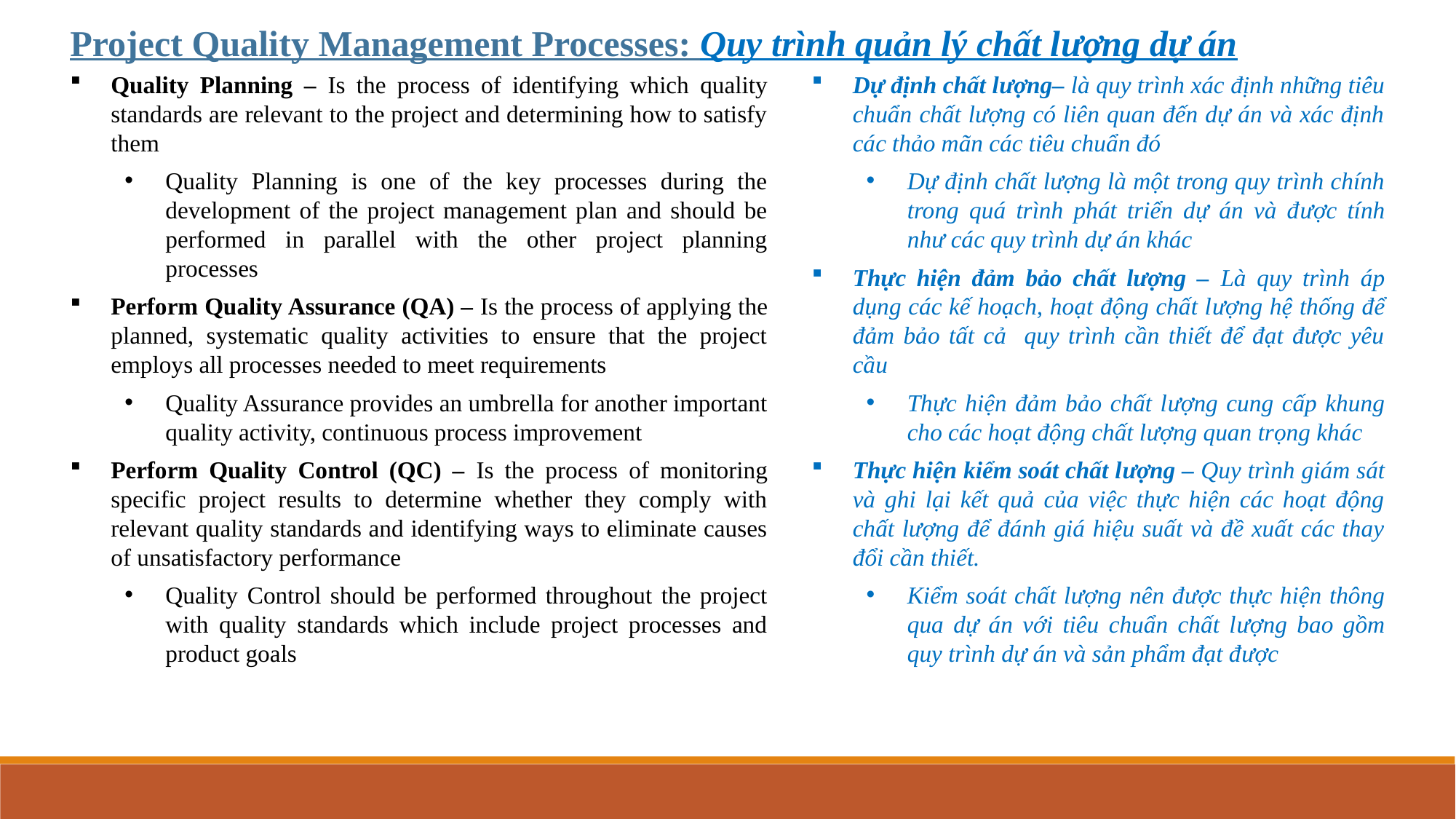

Project Quality Management Processes: Quy trình quản lý chất lượng dự án

Quality Planning – Is the process of identifying which quality standards are relevant to the project and determining how to satisfy them
Quality Planning is one of the key processes during the development of the project management plan and should be performed in parallel with the other project planning processes
Perform Quality Assurance (QA) – Is the process of applying the planned, systematic quality activities to ensure that the project employs all processes needed to meet requirements
Quality Assurance provides an umbrella for another important quality activity, continuous process improvement
Perform Quality Control (QC) – Is the process of monitoring specific project results to determine whether they comply with relevant quality standards and identifying ways to eliminate causes of unsatisfactory performance
Quality Control should be performed throughout the project with quality standards which include project processes and product goals

Dự định chất lượng– là quy trình xác định những tiêu chuẩn chất lượng có liên quan đến dự án và xác định các thảo mãn các tiêu chuẩn đó
Dự định chất lượng là một trong quy trình chính trong quá trình phát triển dự án và được tính như các quy trình dự án khác
Thực hiện đảm bảo chất lượng – Là quy trình áp dụng các kế hoạch, hoạt động chất lượng hệ thống để đảm bảo tất cả  quy trình cần thiết để đạt được yêu cầu
Thực hiện đảm bảo chất lượng cung cấp khung cho các hoạt động chất lượng quan trọng khác
Thực hiện kiểm soát chất lượng – Quy trình giám sát và ghi lại kết quả của việc thực hiện các hoạt động chất lượng để đánh giá hiệu suất và đề xuất các thay đổi cần thiết.
Kiểm soát chất lượng nên được thực hiện thông qua dự án với tiêu chuẩn chất lượng bao gồm quy trình dự án và sản phẩm đạt được